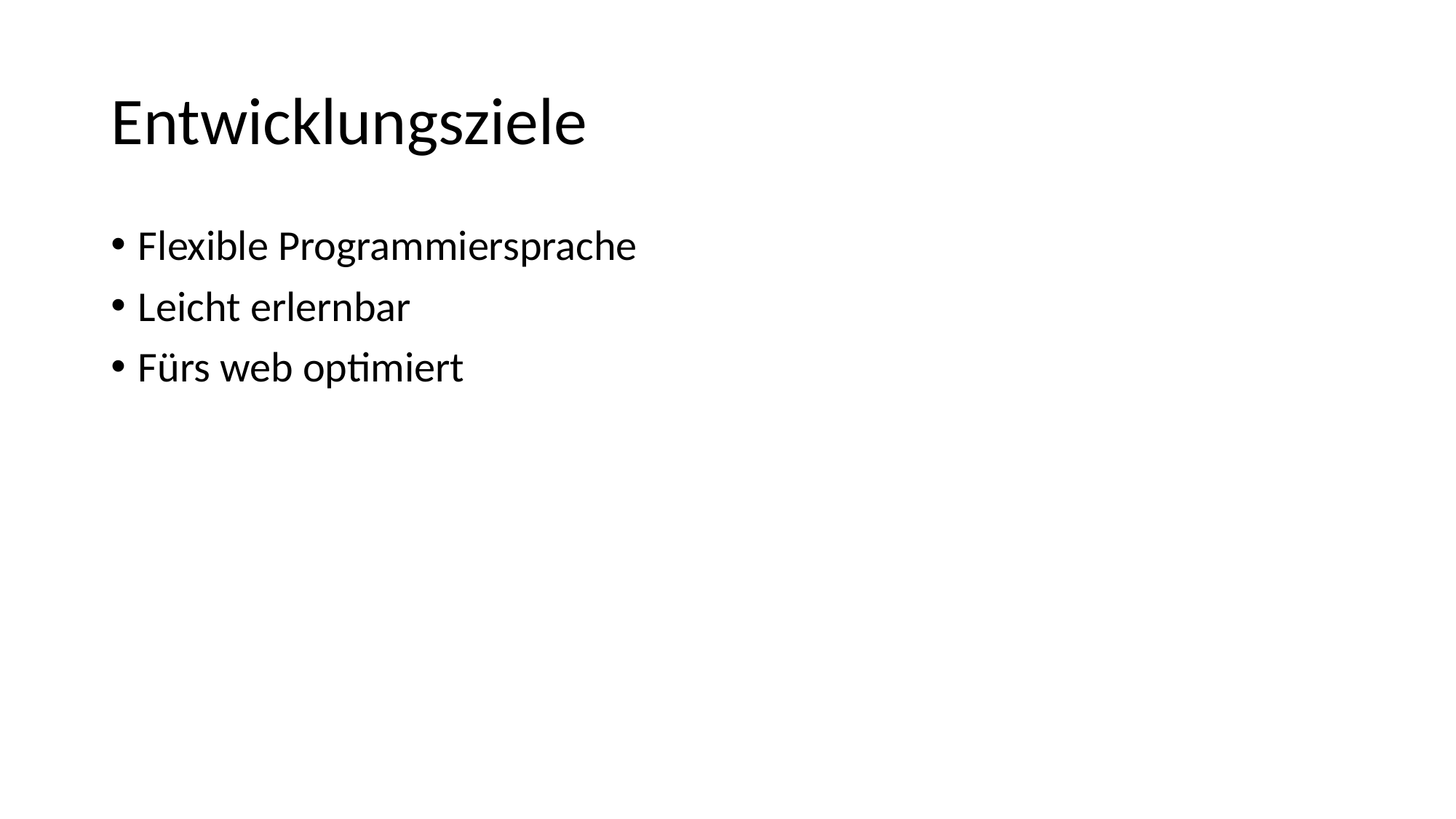

# Entwicklungsziele
Flexible Programmiersprache
Leicht erlernbar
Fürs web optimiert